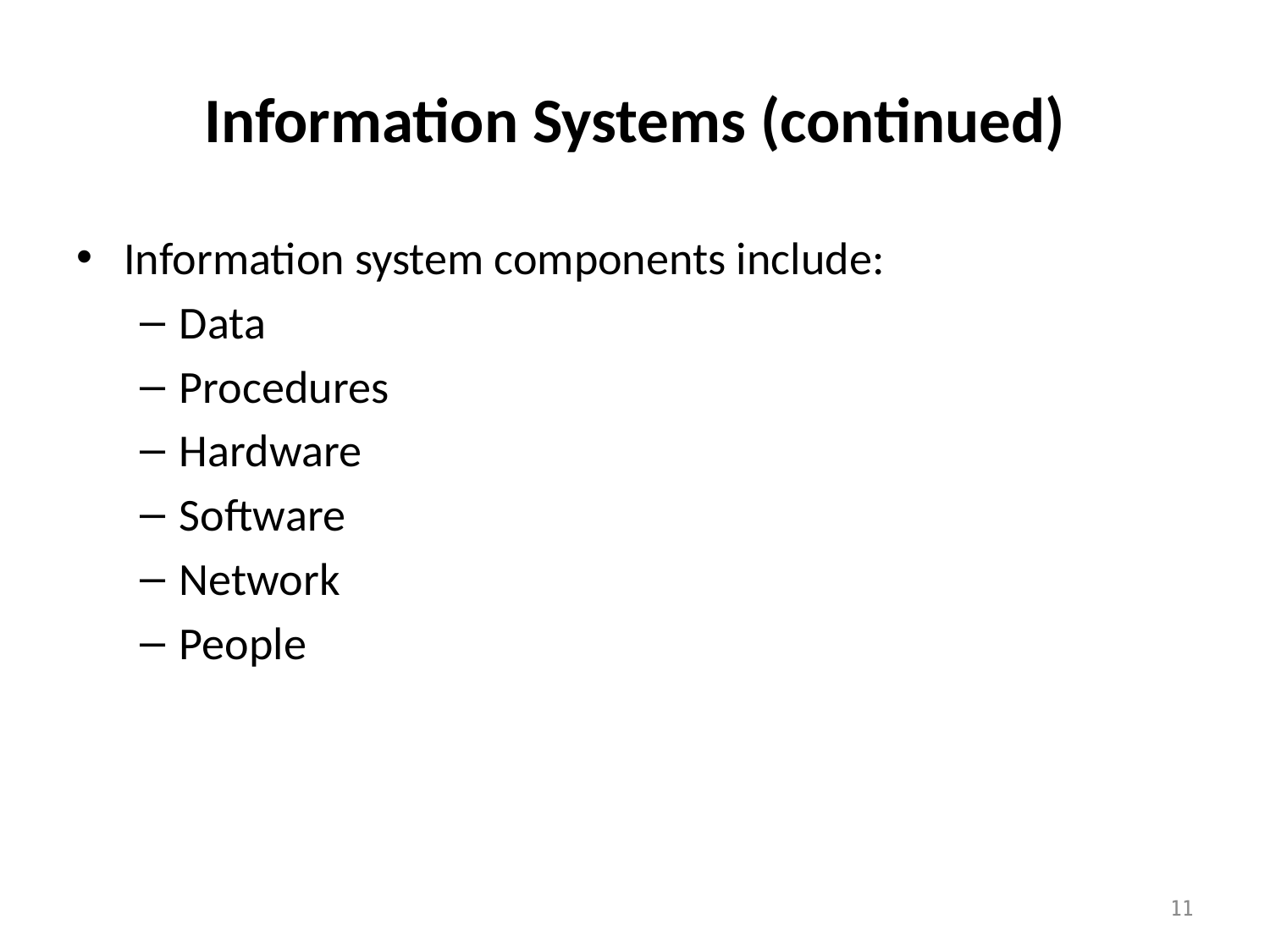

# Information Systems (continued)
Information system components include:
Data
Procedures
Hardware
Software
Network
People

11